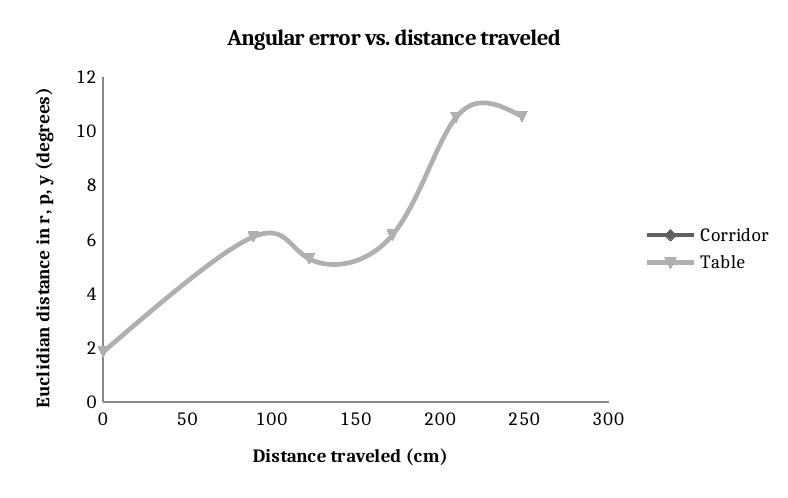

### Chart: Angular error vs. distance traveled

| Category |  |  |
|---|---|---|